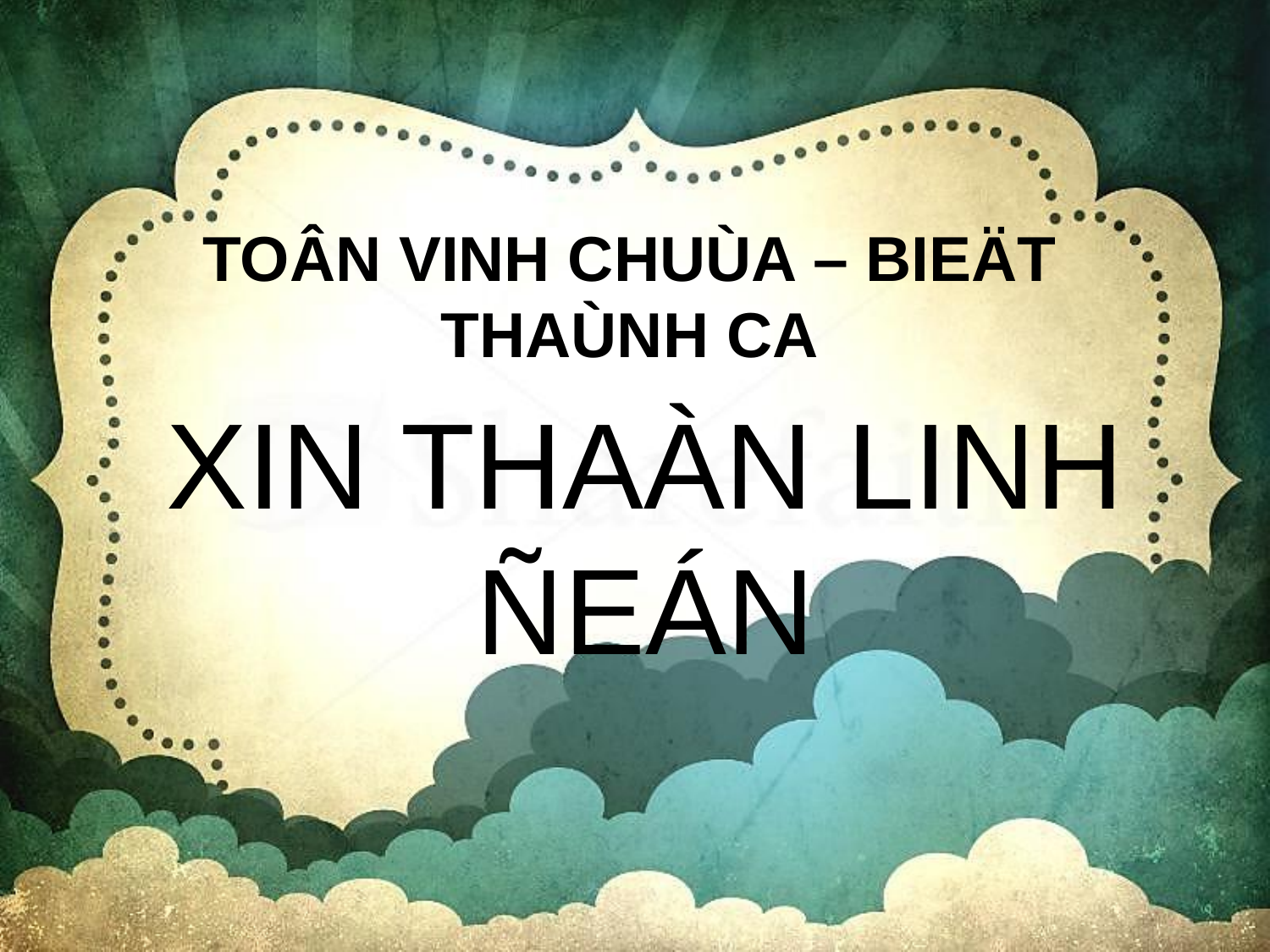

TOÂN VINH CHUÙA – BIEÄT THAÙNH CA
XIN THAÀN LINH ÑEÁN